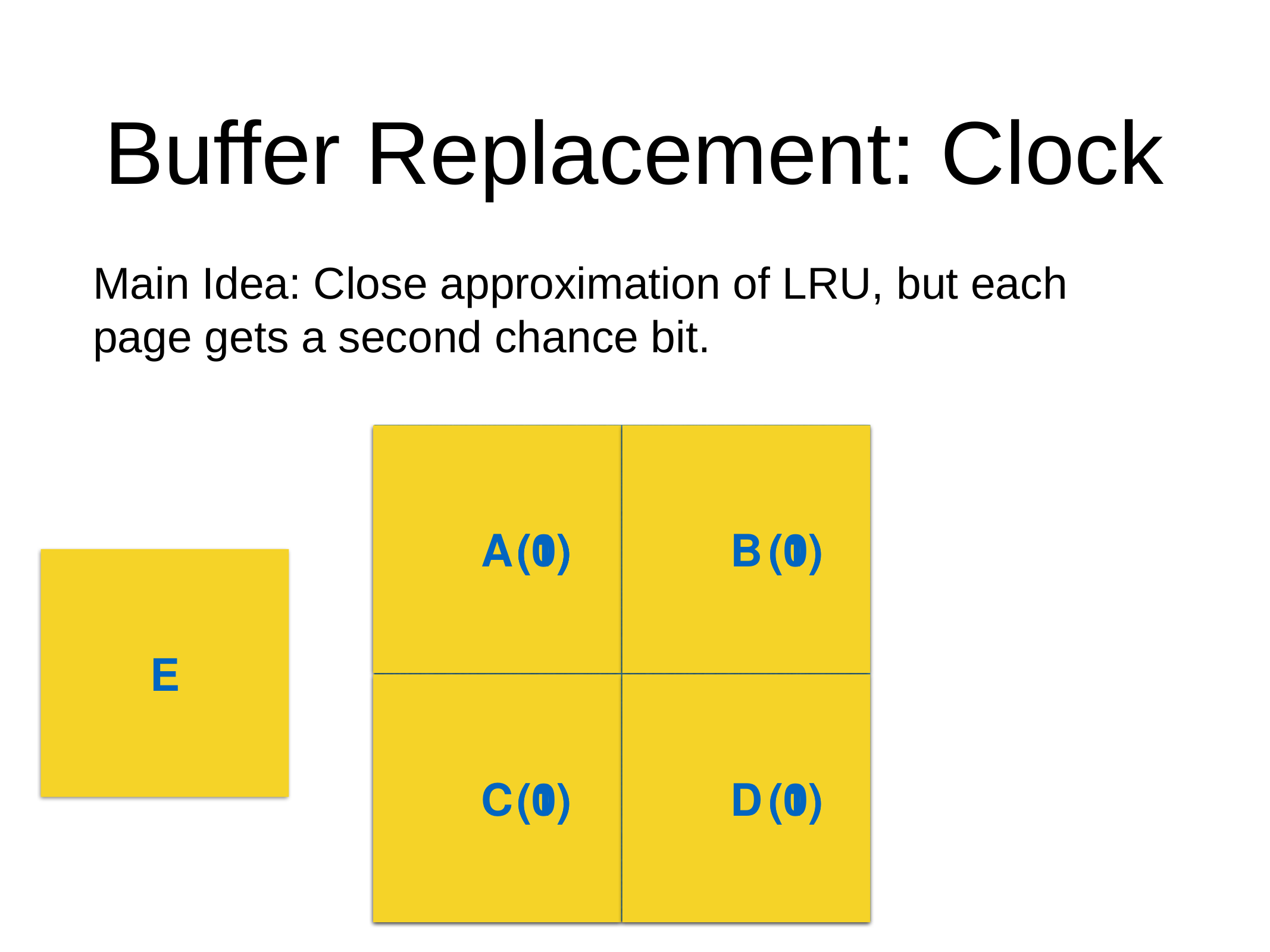

# Buffer Replacement: Clock
Main Idea: Close approximation of LRU, but each page gets a second chance bit.
A

B
(1)
(0)
(1)
(1)
(0)
E
C
D
(1)
(0)
(1)
(0)